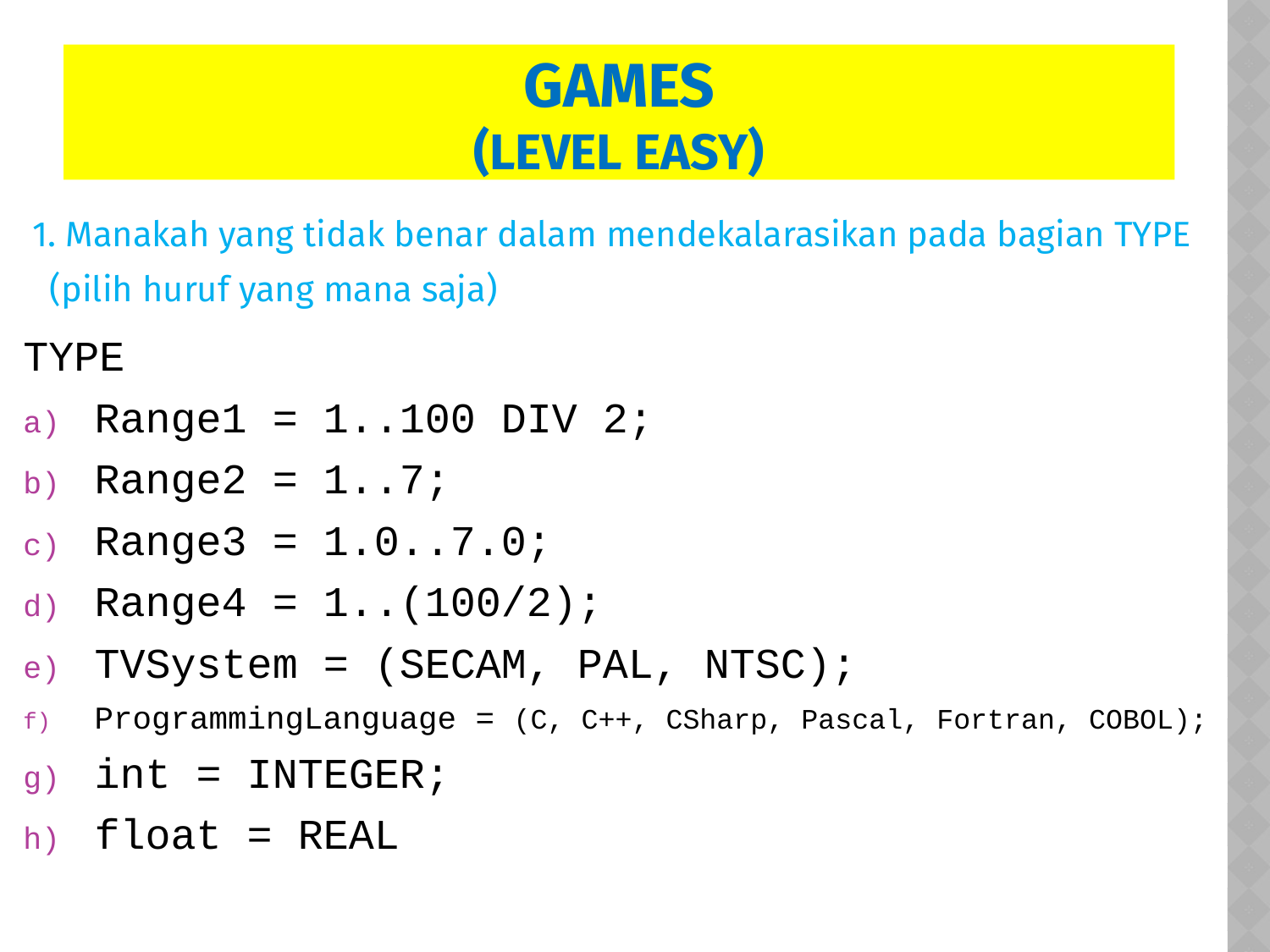

# GAMES (level easy)
1. Manakah yang tidak benar dalam mendekalarasikan pada bagian TYPE
(pilih huruf yang mana saja)
TYPE
Range1 = 1..100 DIV 2;
Range2 = 1..7;
Range3 = 1.0..7.0;
Range4 = 1..(100/2);
TVSystem = (SECAM, PAL, NTSC);
ProgrammingLanguage = (C, C++, CSharp, Pascal, Fortran, COBOL);
int = INTEGER;
float = REAL